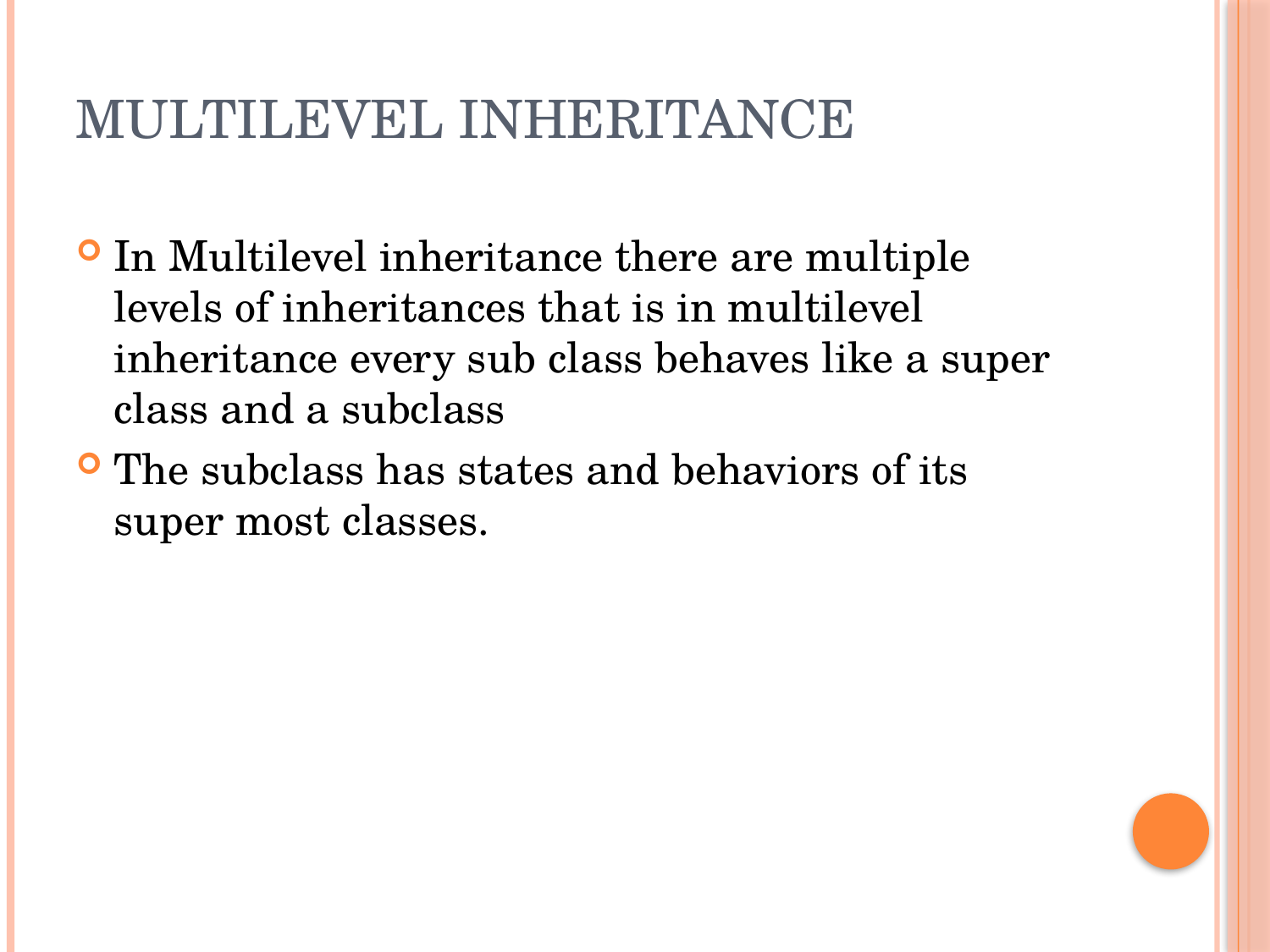

# Multilevel inheritance
In Multilevel inheritance there are multiple levels of inheritances that is in multilevel inheritance every sub class behaves like a super class and a subclass
The subclass has states and behaviors of its super most classes.